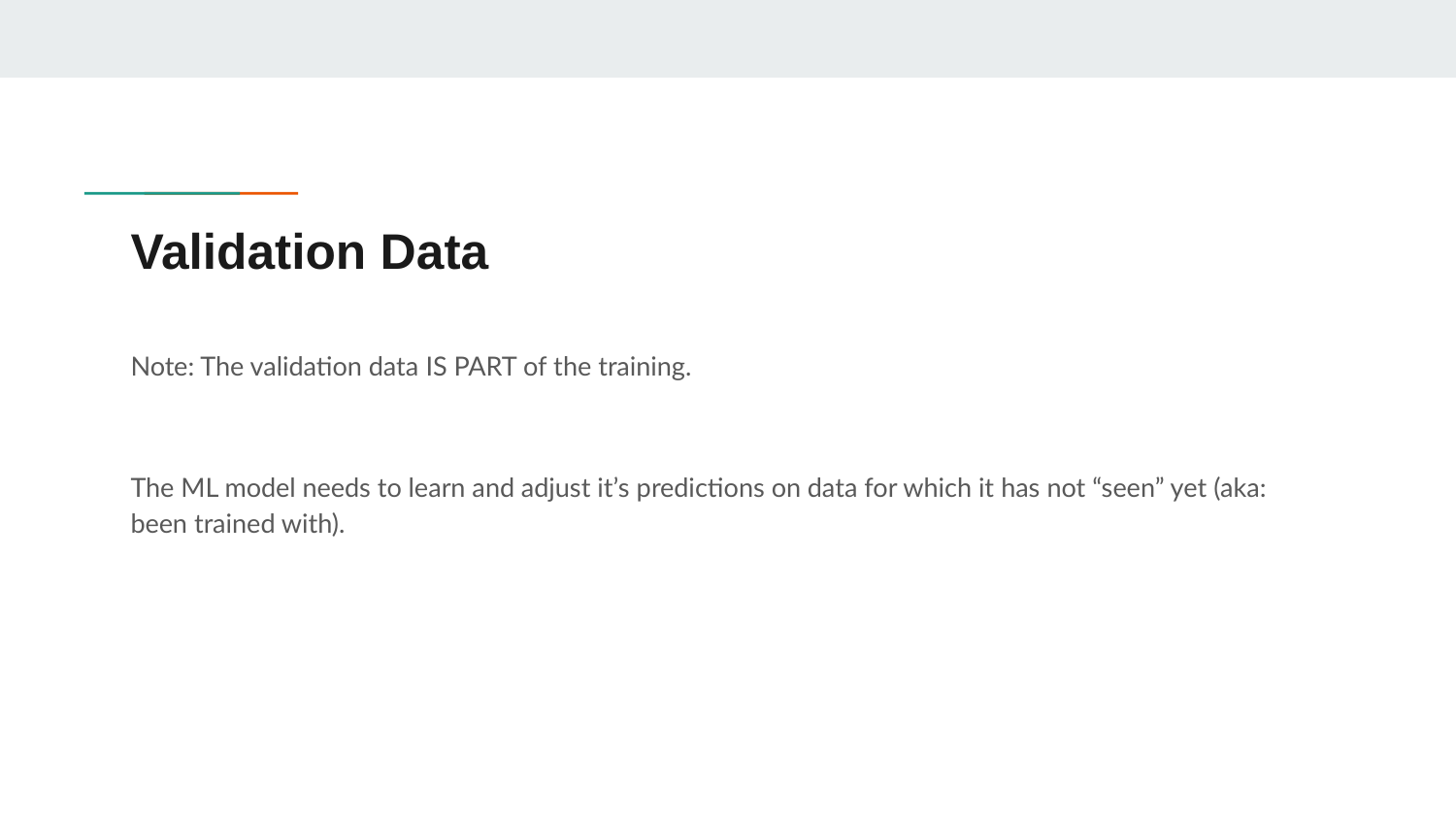

# Validation Data
Note: The validation data IS PART of the training.

The ML model needs to learn and adjust it’s predictions on data for which it has not “seen” yet (aka: been trained with).